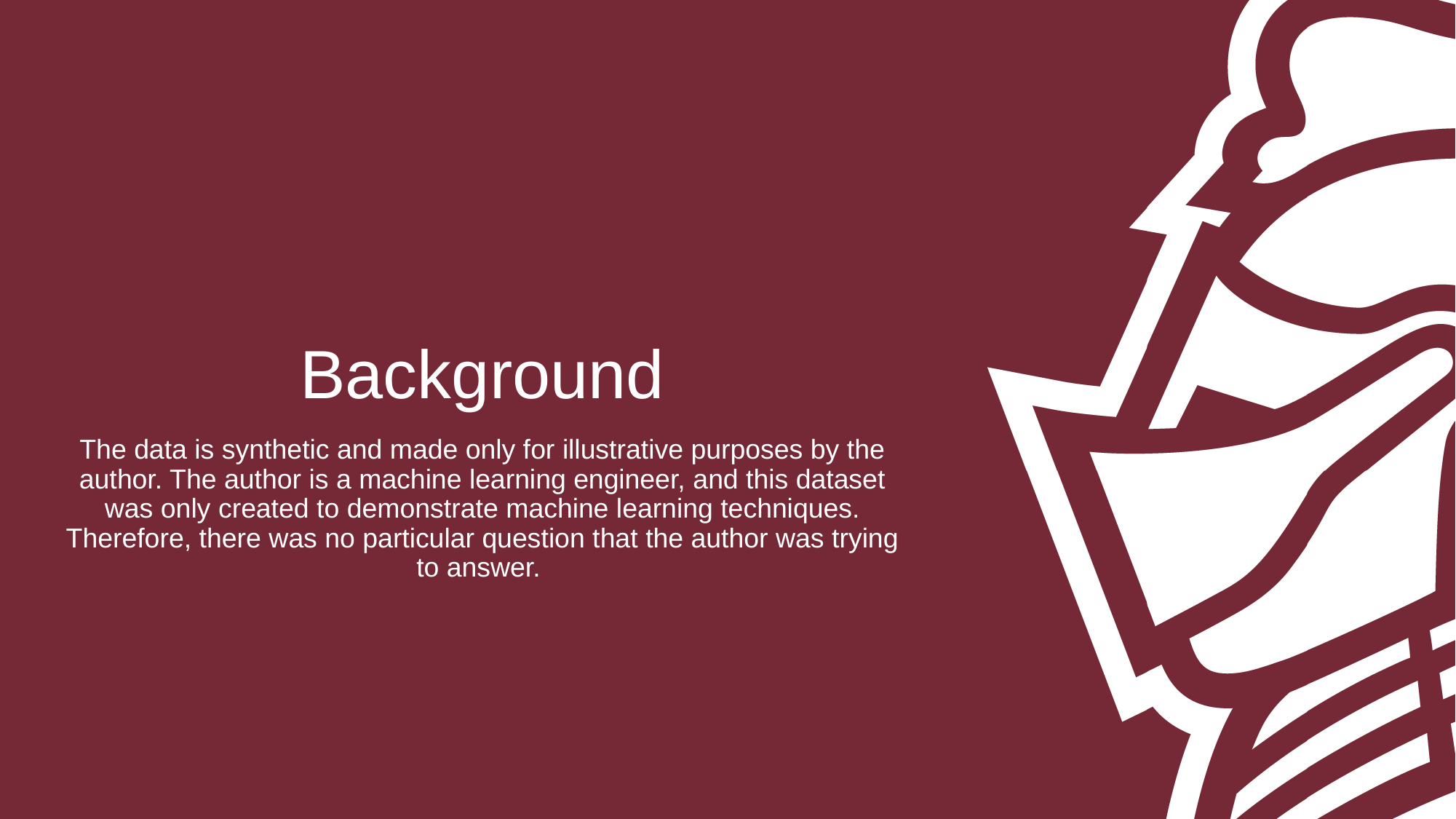

# Background
The data is synthetic and made only for illustrative purposes by the author. The author is a machine learning engineer, and this dataset was only created to demonstrate machine learning techniques. Therefore, there was no particular question that the author was trying to answer.